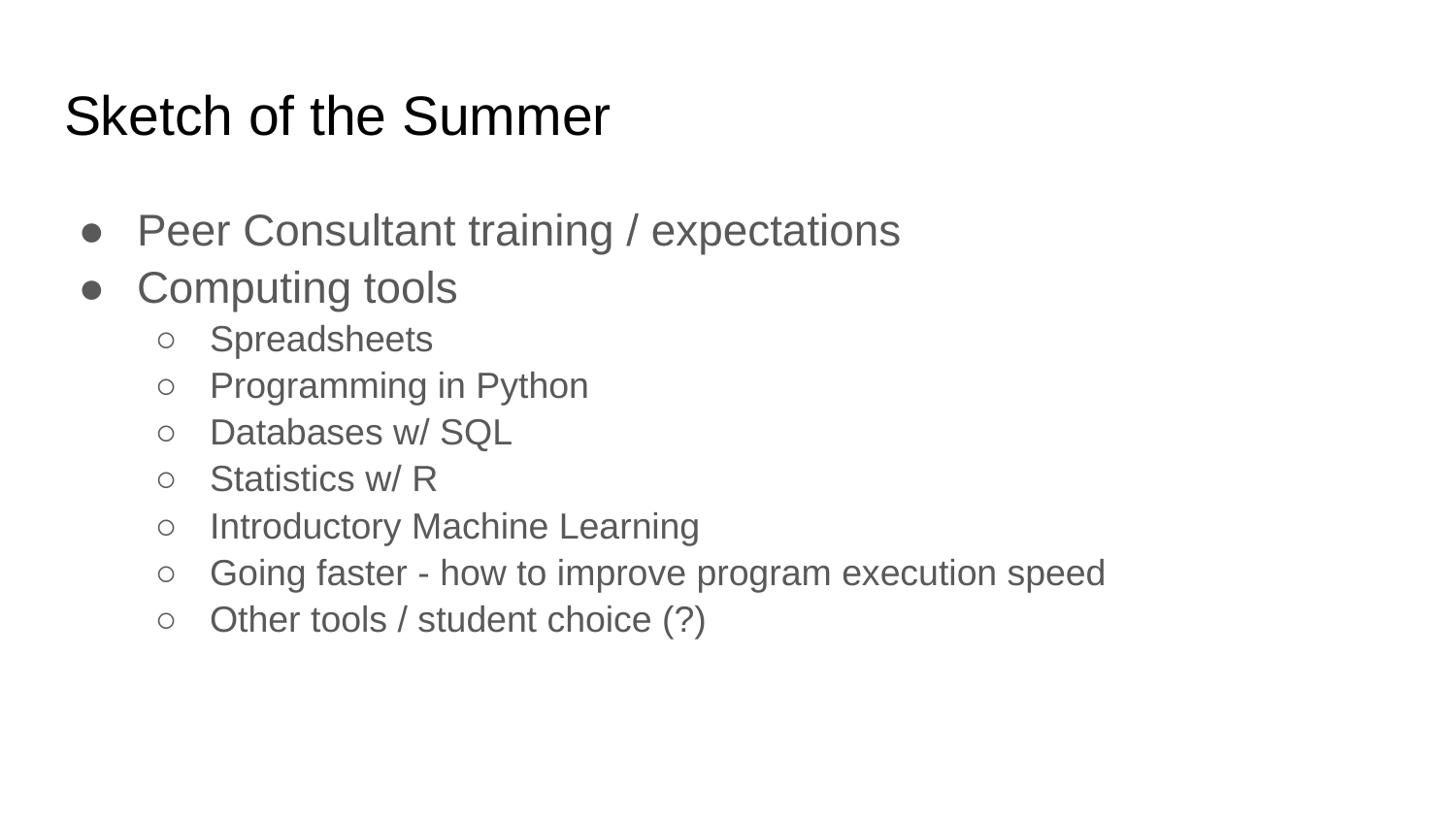

# Sketch of the Summer
Peer Consultant training / expectations
Computing tools
Spreadsheets
Programming in Python
Databases w/ SQL
Statistics w/ R
Introductory Machine Learning
Going faster - how to improve program execution speed
Other tools / student choice (?)